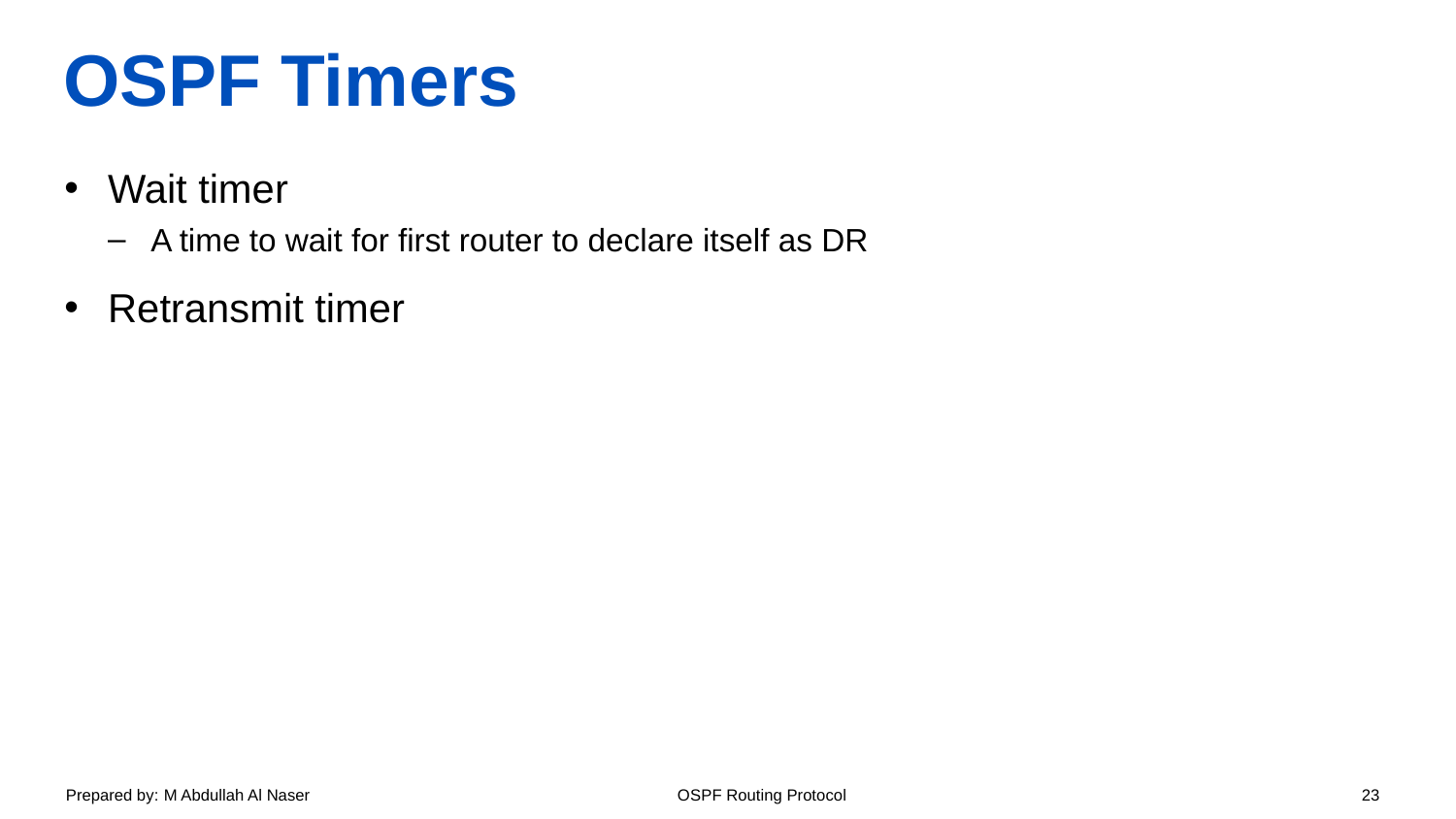

# OSPF Timers
Wait timer
A time to wait for first router to declare itself as DR
Retransmit timer